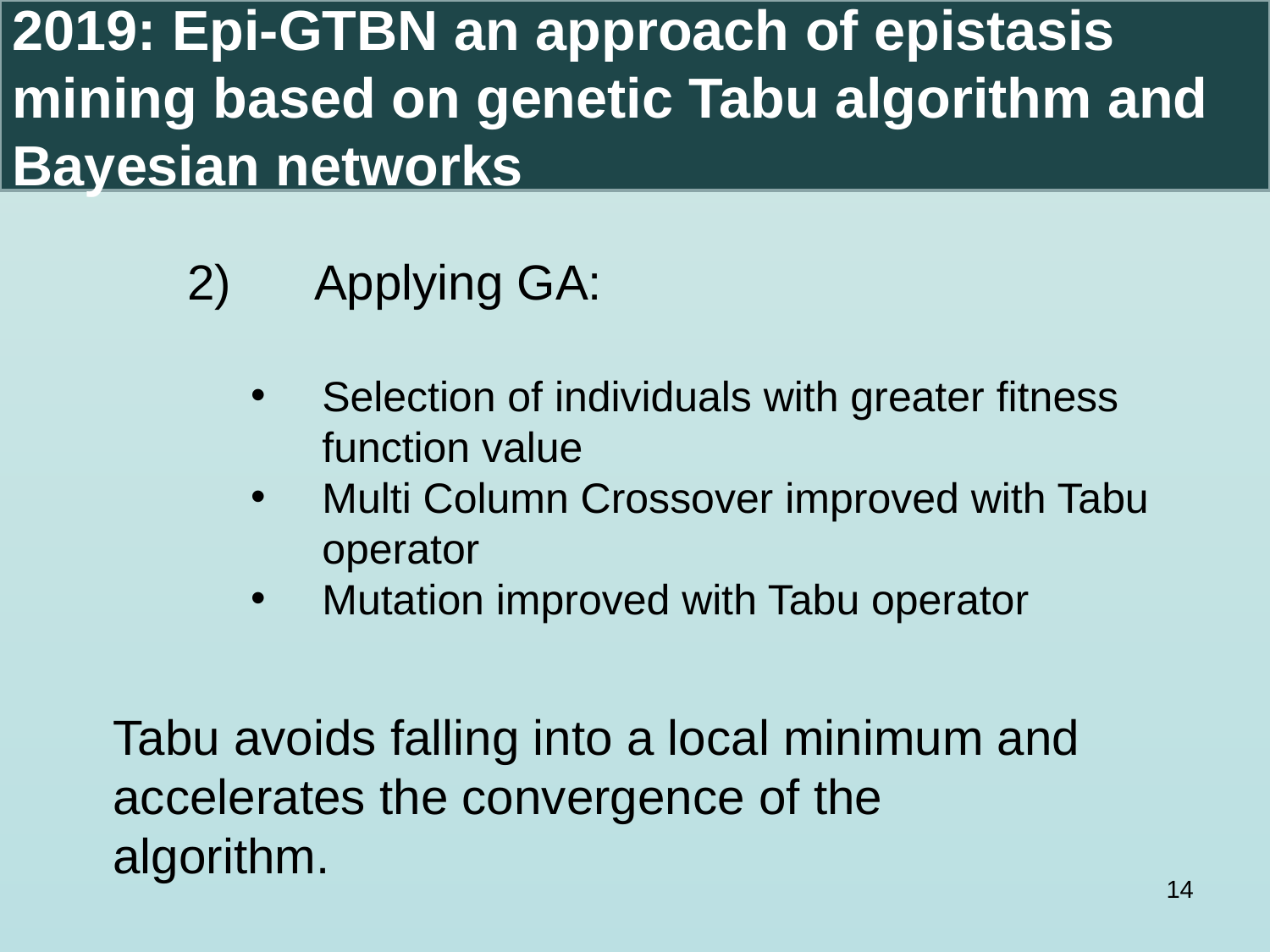

2019: Epi-GTBN an approach of epistasis mining based on genetic Tabu algorithm and Bayesian networks

2)	Applying GA:

Selection of individuals with greater fitness function value
Multi Column Crossover improved with Tabu operator
Mutation improved with Tabu operator

Tabu avoids falling into a local minimum and accelerates the convergence of the algorithm.
14